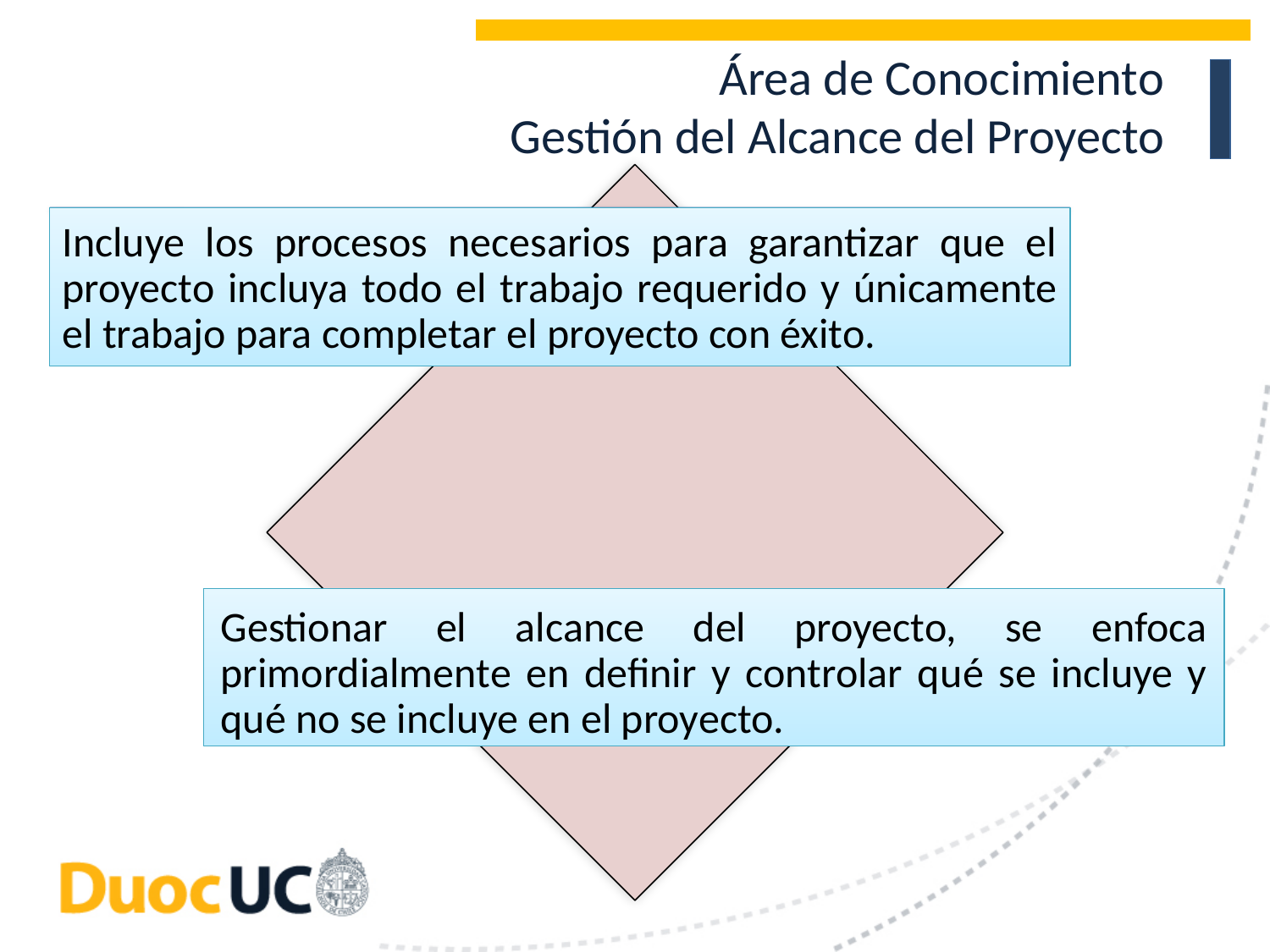

Área de Conocimiento
Gestión del Alcance del Proyecto

Incluye los procesos necesarios para garantizar que el proyecto incluya todo el trabajo requerido y únicamente el trabajo para completar el proyecto con éxito.

Gestionar el alcance del proyecto, se enfoca primordialmente en definir y controlar qué se incluye y qué no se incluye en el proyecto.